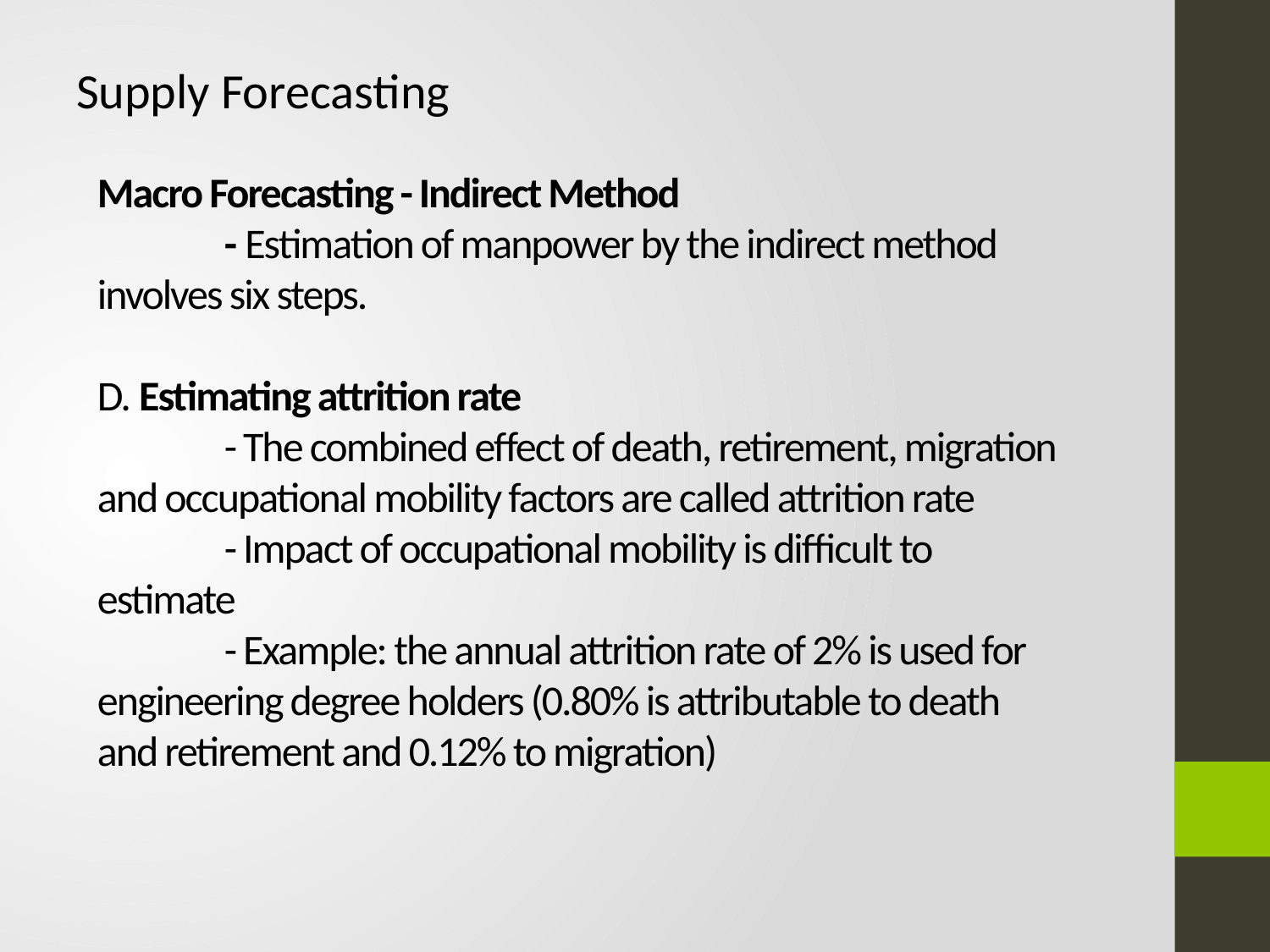

Supply Forecasting
# Macro Forecasting - Indirect Method - Estimation of manpower by the indirect method involves six steps. D. Estimating attrition rate - The combined effect of death, retirement, migration and occupational mobility factors are called attrition rate - Impact of occupational mobility is difficult to estimate - Example: the annual attrition rate of 2% is used for engineering degree holders (0.80% is attributable to death and retirement and 0.12% to migration)